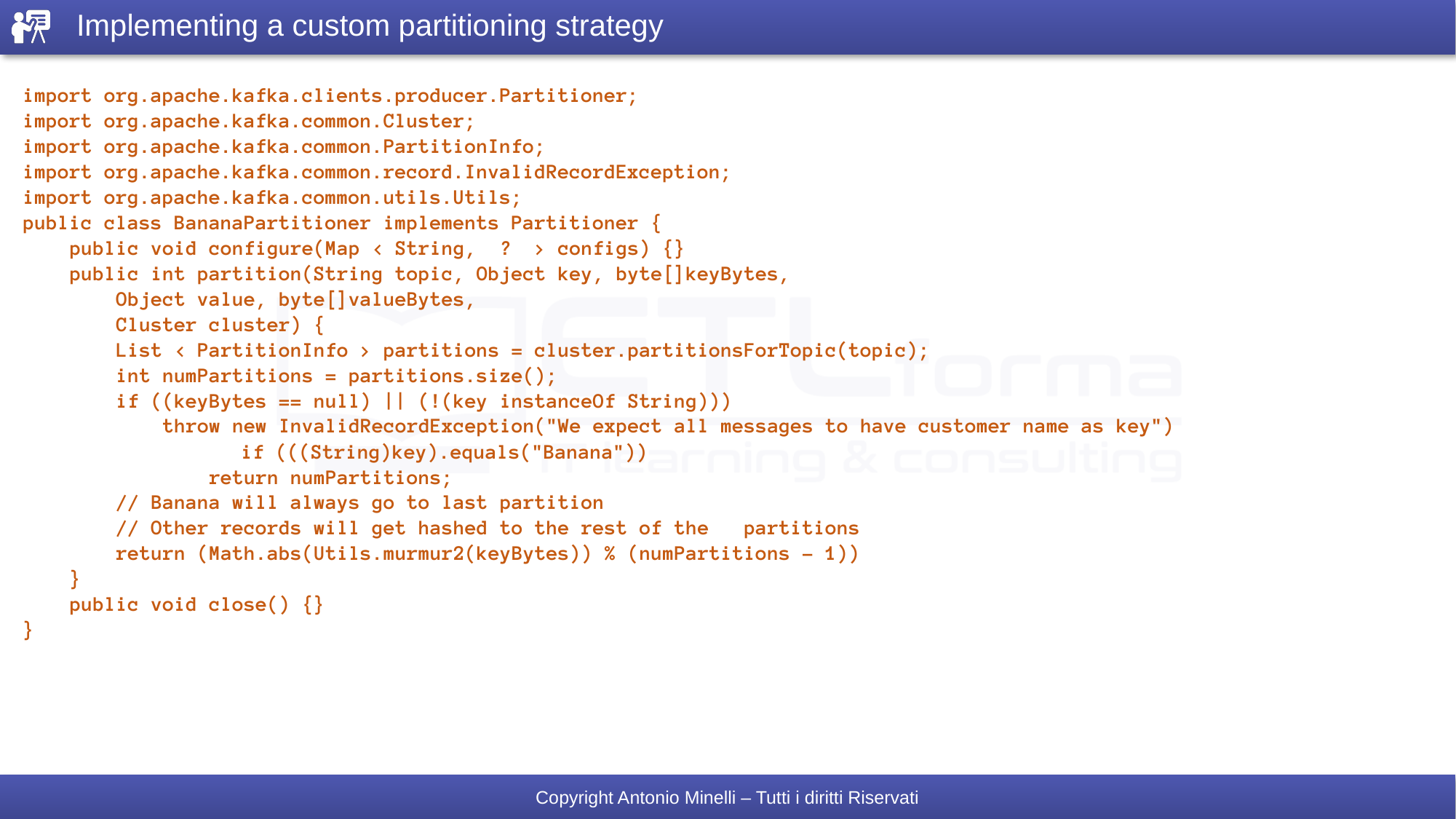

# Implementing a custom partitioning strategy
import org.apache.kafka.clients.producer.Partitioner;
import org.apache.kafka.common.Cluster;
import org.apache.kafka.common.PartitionInfo;
import org.apache.kafka.common.record.InvalidRecordException;
import org.apache.kafka.common.utils.Utils;
public class BananaPartitioner implements Partitioner {
    public void configure(Map < String,  ?  > configs) {}
    public int partition(String topic, Object key, byte[]keyBytes,
        Object value, byte[]valueBytes,
        Cluster cluster) {
        List < PartitionInfo > partitions = cluster.partitionsForTopic(topic);
        int numPartitions = partitions.size();
        if ((keyBytes == null) || (!(key instanceOf String)))
            throw new InvalidRecordException("We expect all messages to have customer name as key")
		if (((String)key).equals("Banana"))
                return numPartitions;
        // Banana will always go to last partition
        // Other records will get hashed to the rest of the   partitions
        return (Math.abs(Utils.murmur2(keyBytes)) % (numPartitions - 1))
    }
    public void close() {}
}